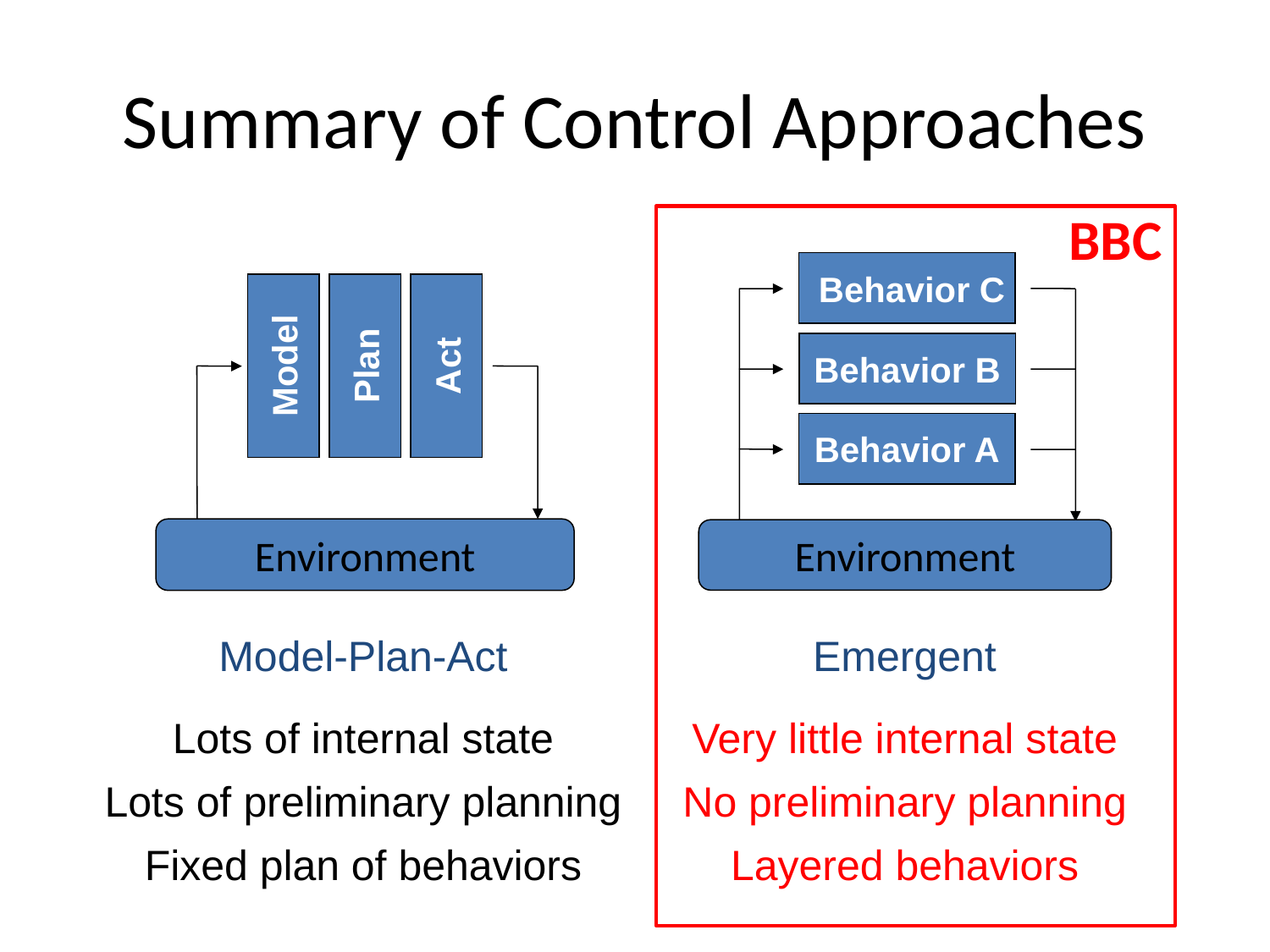

# Summary of Control Approaches
BBC

 Behavior C

Model
Plan
Act
Behavior B

Behavior A

Environment
Environment
Model-Plan-Act
Emergent
Lots of internal state
Very little internal state
Lots of preliminary planning
No preliminary planning
Fixed plan of behaviors
Layered behaviors